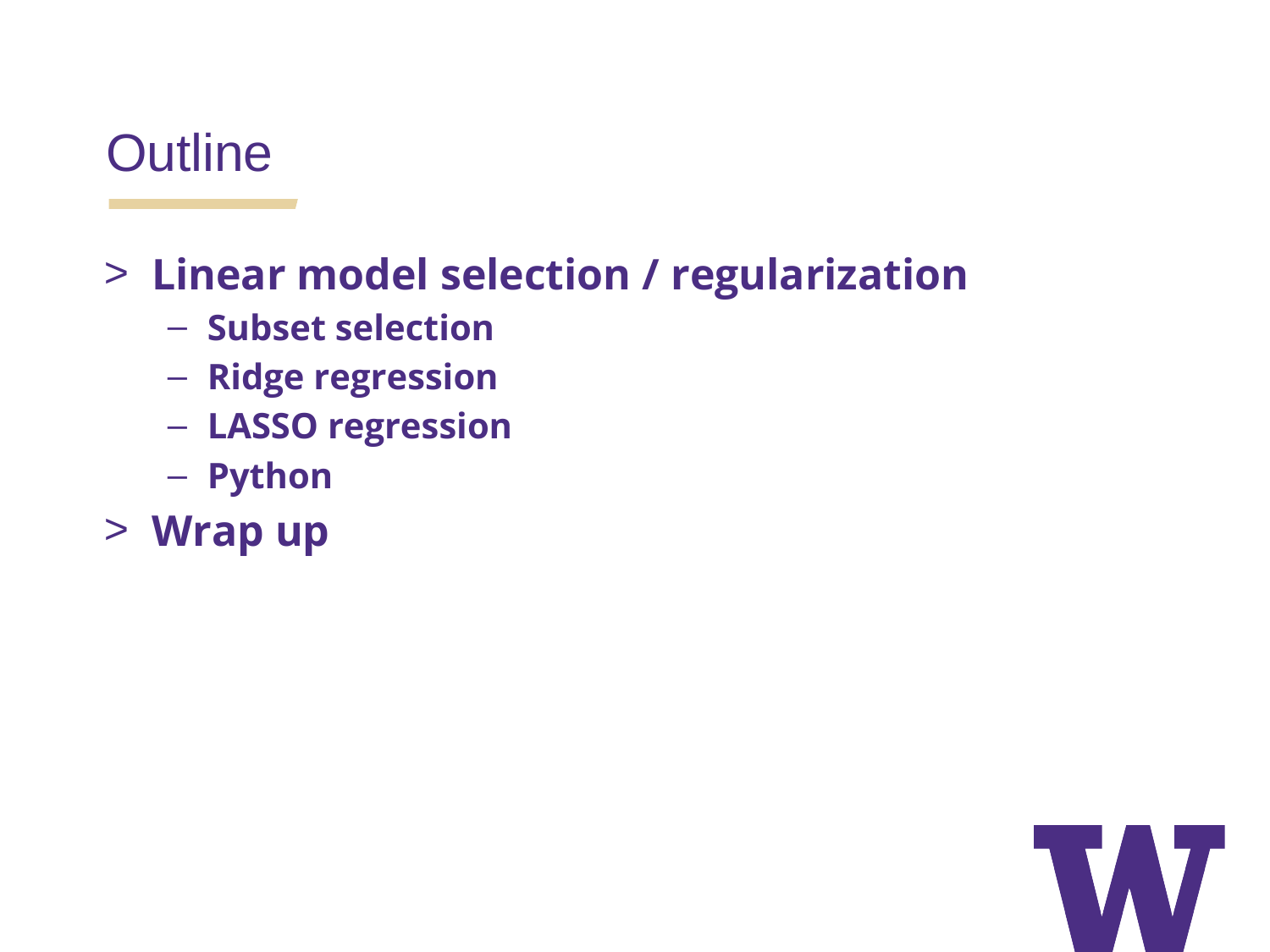

Outline
Linear model selection / regularization
Subset selection
Ridge regression
LASSO regression
Python
Wrap up